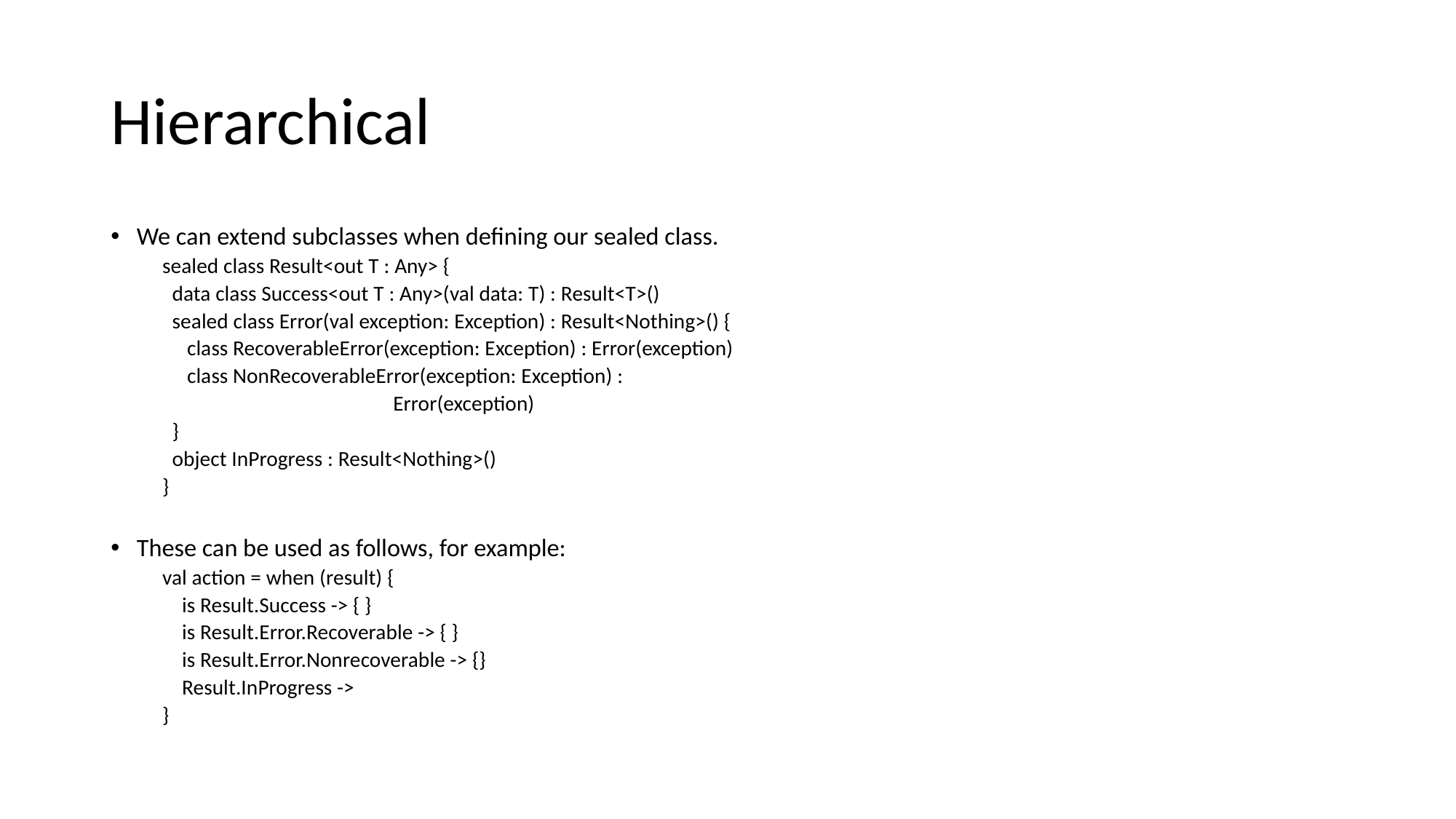

# Hierarchical
We can extend subclasses when defining our sealed class.
sealed class Result<out T : Any> {
  data class Success<out T : Any>(val data: T) : Result<T>()
  sealed class Error(val exception: Exception) : Result<Nothing>() {
     class RecoverableError(exception: Exception) : Error(exception)
     class NonRecoverableError(exception: Exception) :
                                               Error(exception)
  }
  object InProgress : Result<Nothing>()
}

These can be used as follows, for example:
val action = when (result) {
    is Result.Success -> { }
    is Result.Error.Recoverable -> { }
    is Result.Error.Nonrecoverable -> {}
    Result.InProgress ->
}